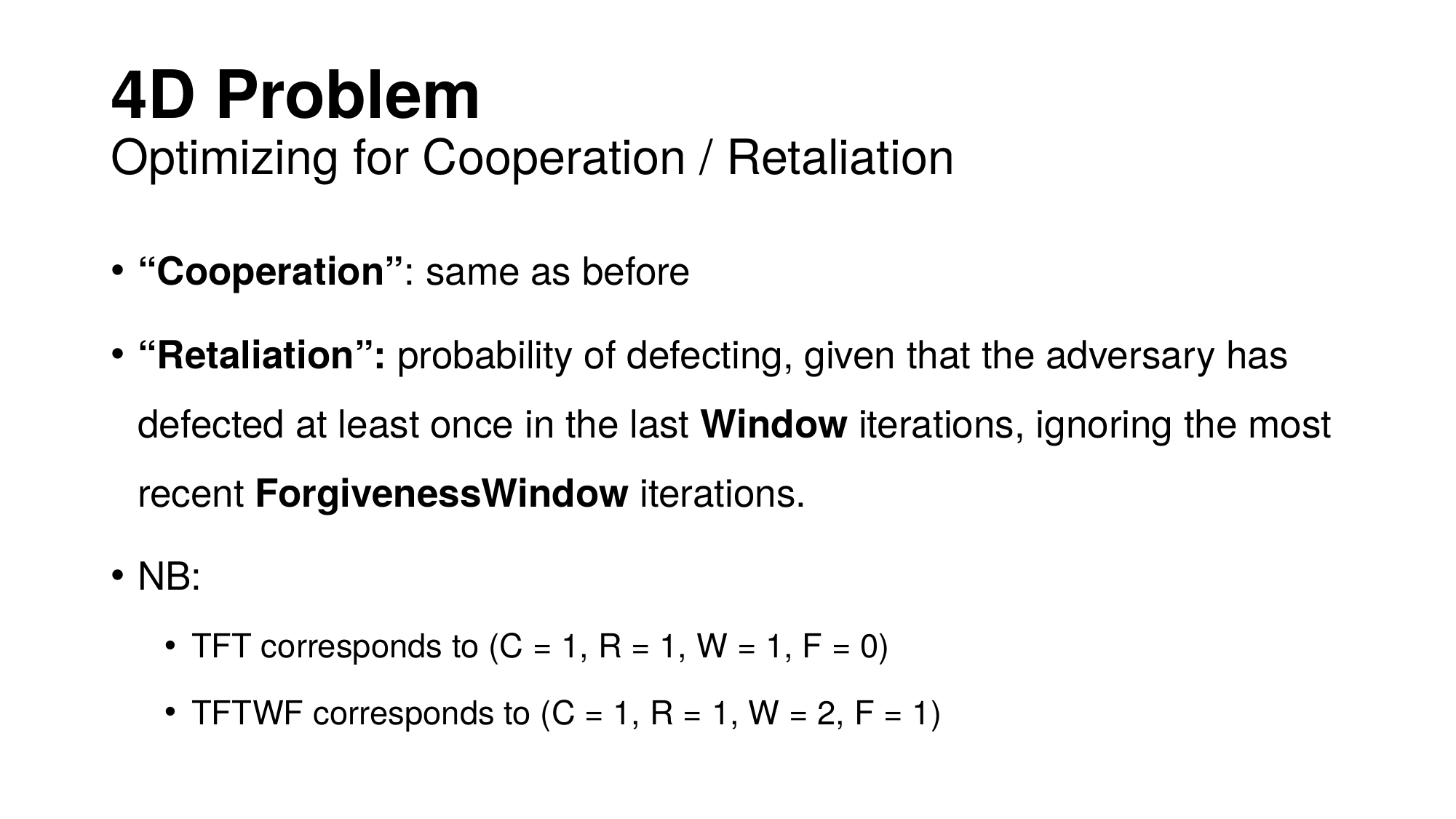

# 4D Problem Optimizing for Cooperation / Retaliation
“Cooperation”: same as before
“Retaliation”: probability of defecting, given that the adversary has defected at least once in the last Window iterations, ignoring the most recent ForgivenessWindow iterations.
NB:
TFT corresponds to (C = 1, R = 1, W = 1, F = 0)
TFTWF corresponds to (C = 1, R = 1, W = 2, F = 1)